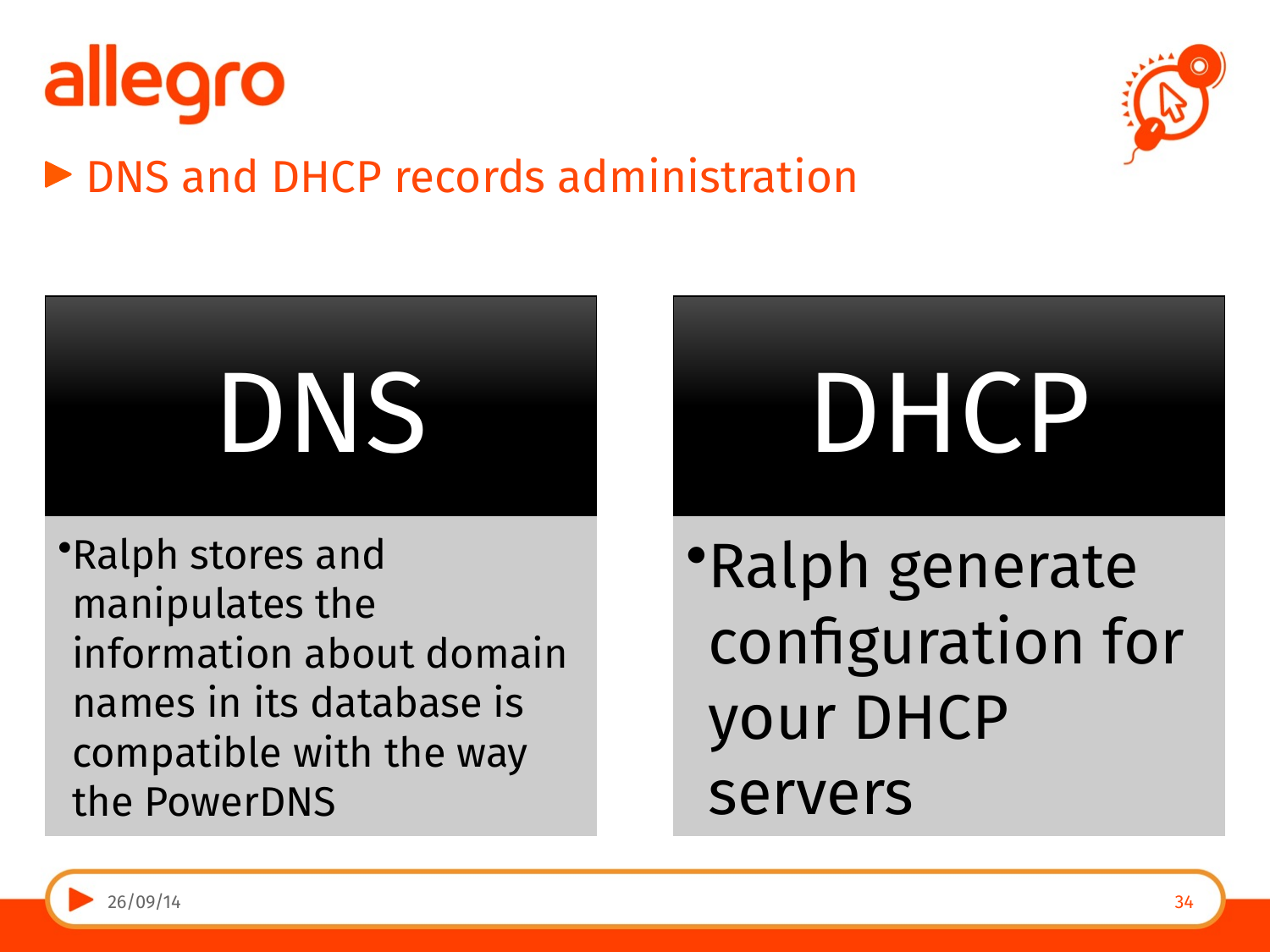

# DNS and DHCP records administration
DNS
DHCP
Ralph stores and manipulates the information about domain names in its database is compatible with the way the PowerDNS
Ralph generate configuration for your DHCP servers

26/09/14
34